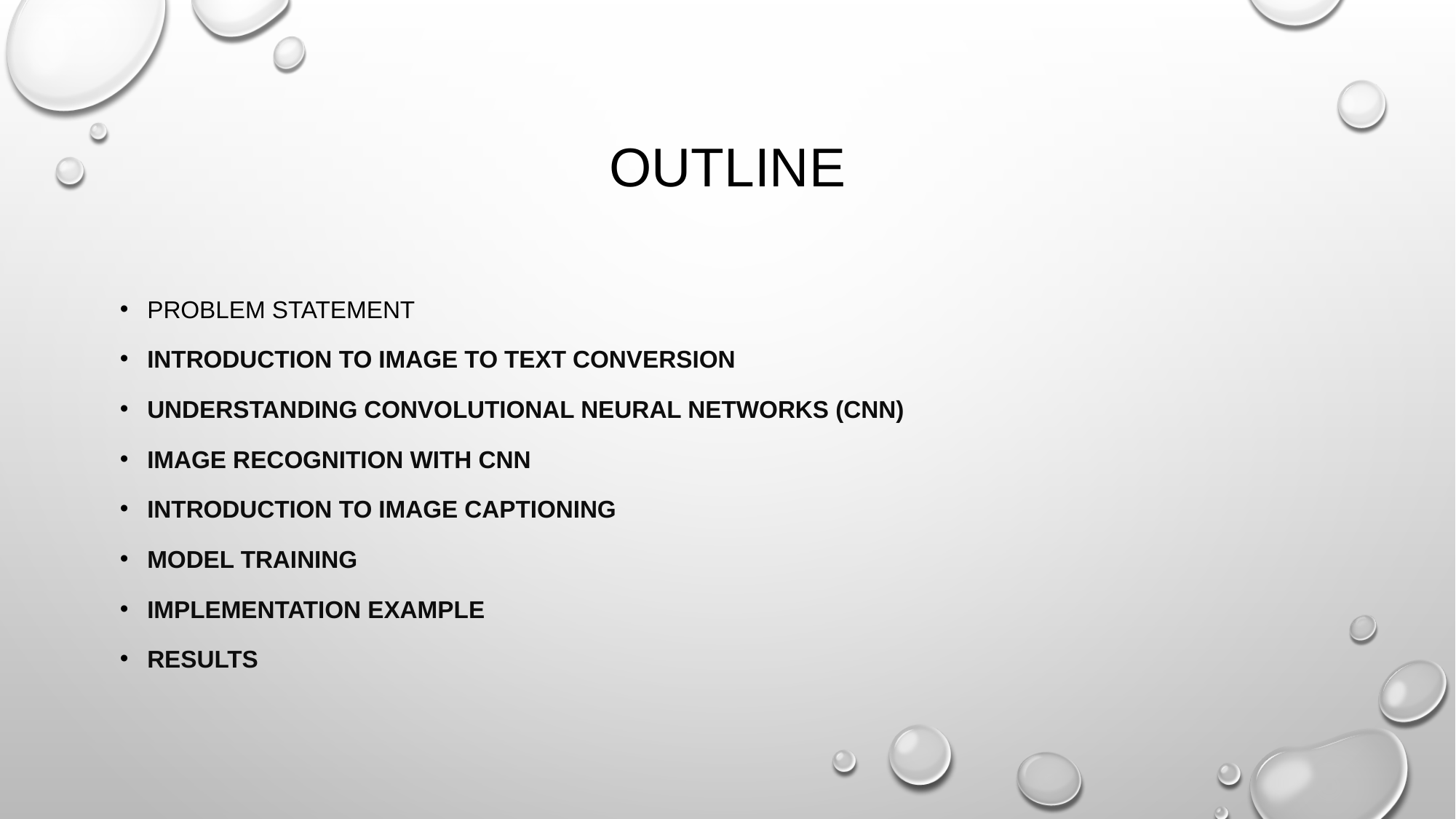

# outline
Problem statement
Introduction to Image to Text Conversion
Understanding Convolutional Neural Networks (CNN)
Image Recognition with CNN
Introduction to Image Captioning
Model Training
Implementation Example
Results